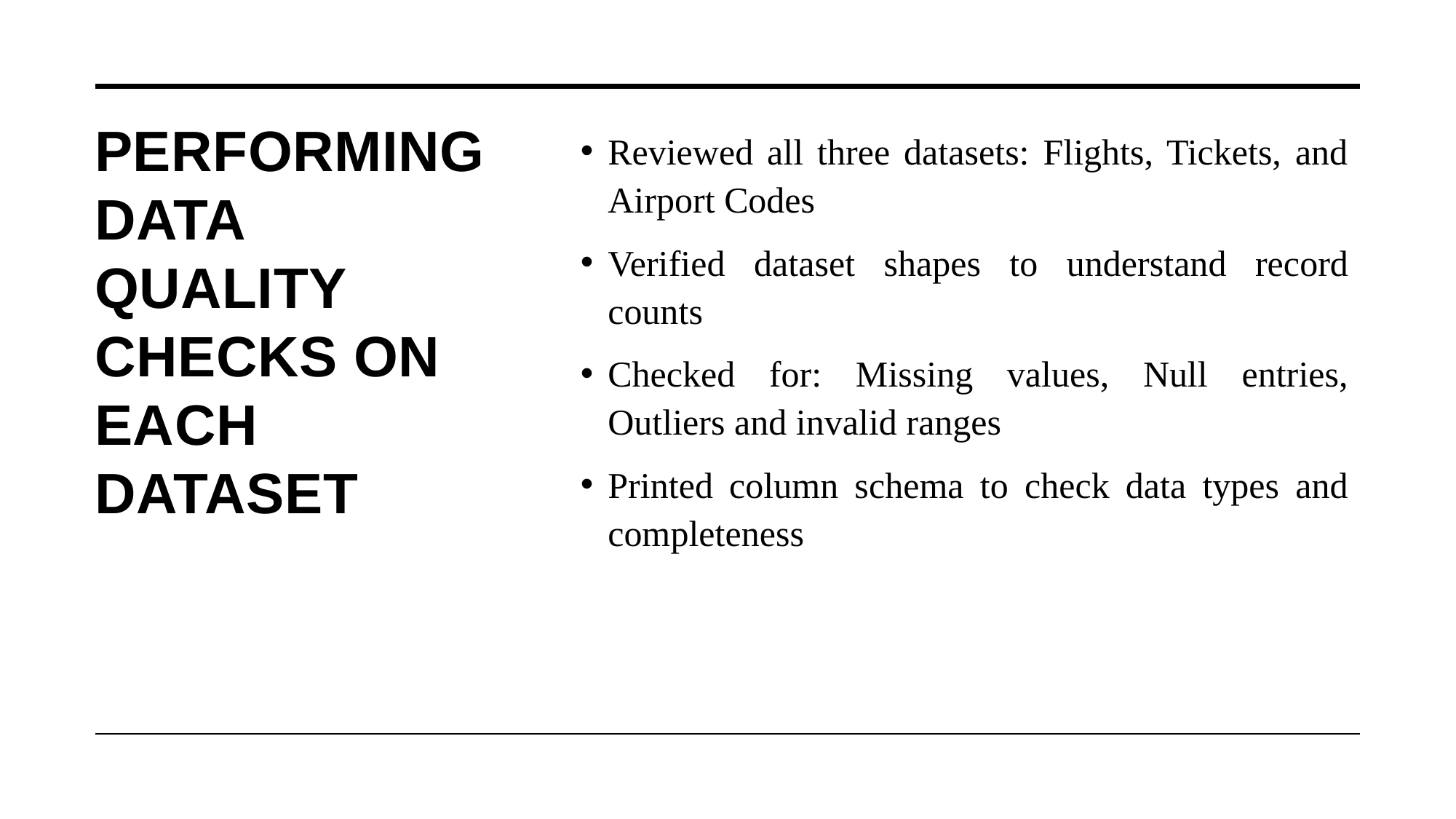

# Performing data quality Checks on each dataset
Reviewed all three datasets: Flights, Tickets, and Airport Codes
Verified dataset shapes to understand record counts
Checked for: Missing values, Null entries, Outliers and invalid ranges
Printed column schema to check data types and completeness